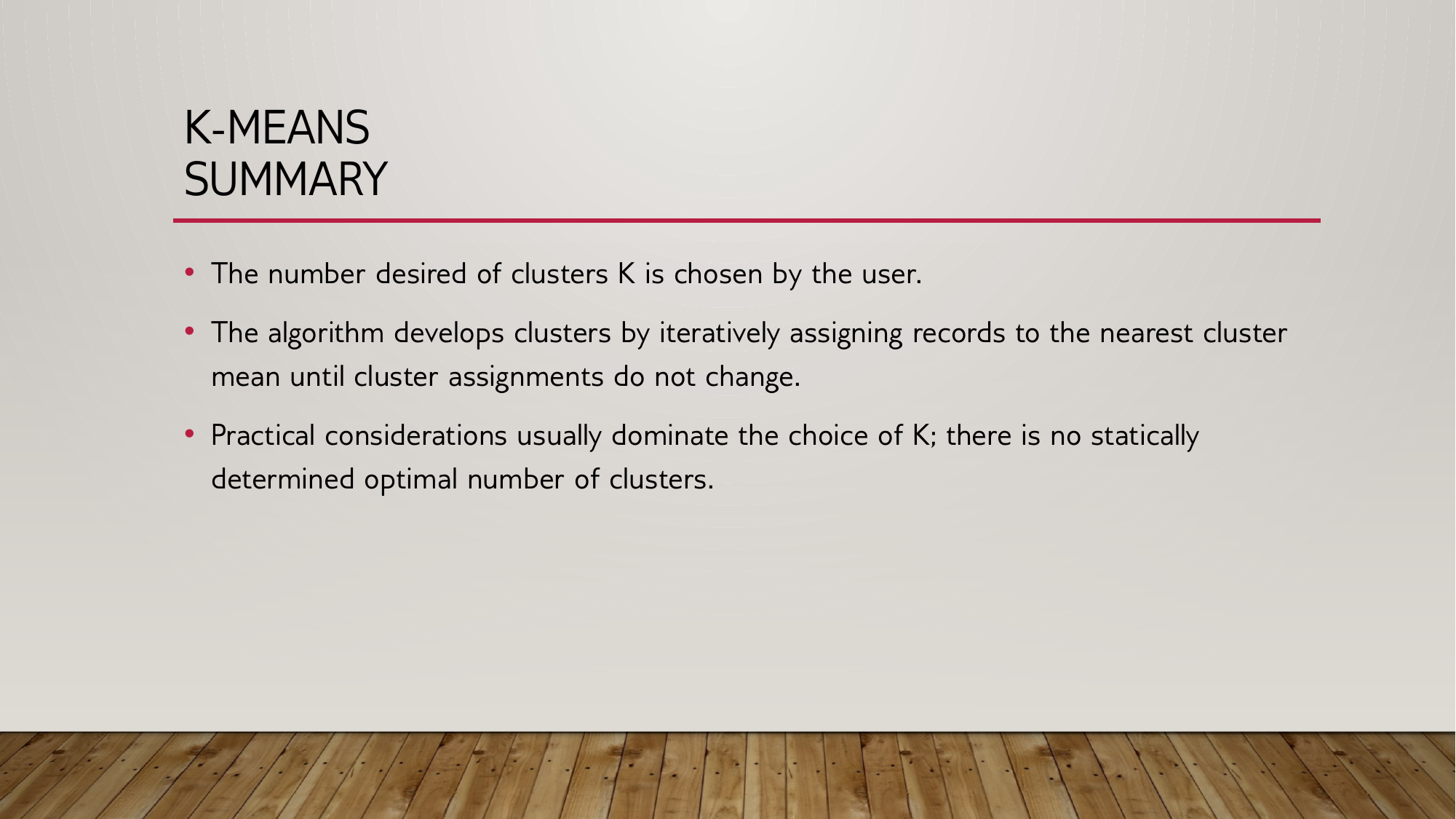

# K-Means Summary
The number desired of clusters K is chosen by the user.
The algorithm develops clusters by iteratively assigning records to the nearest cluster mean until cluster assignments do not change.
Practical considerations usually dominate the choice of K; there is no statically determined optimal number of clusters.